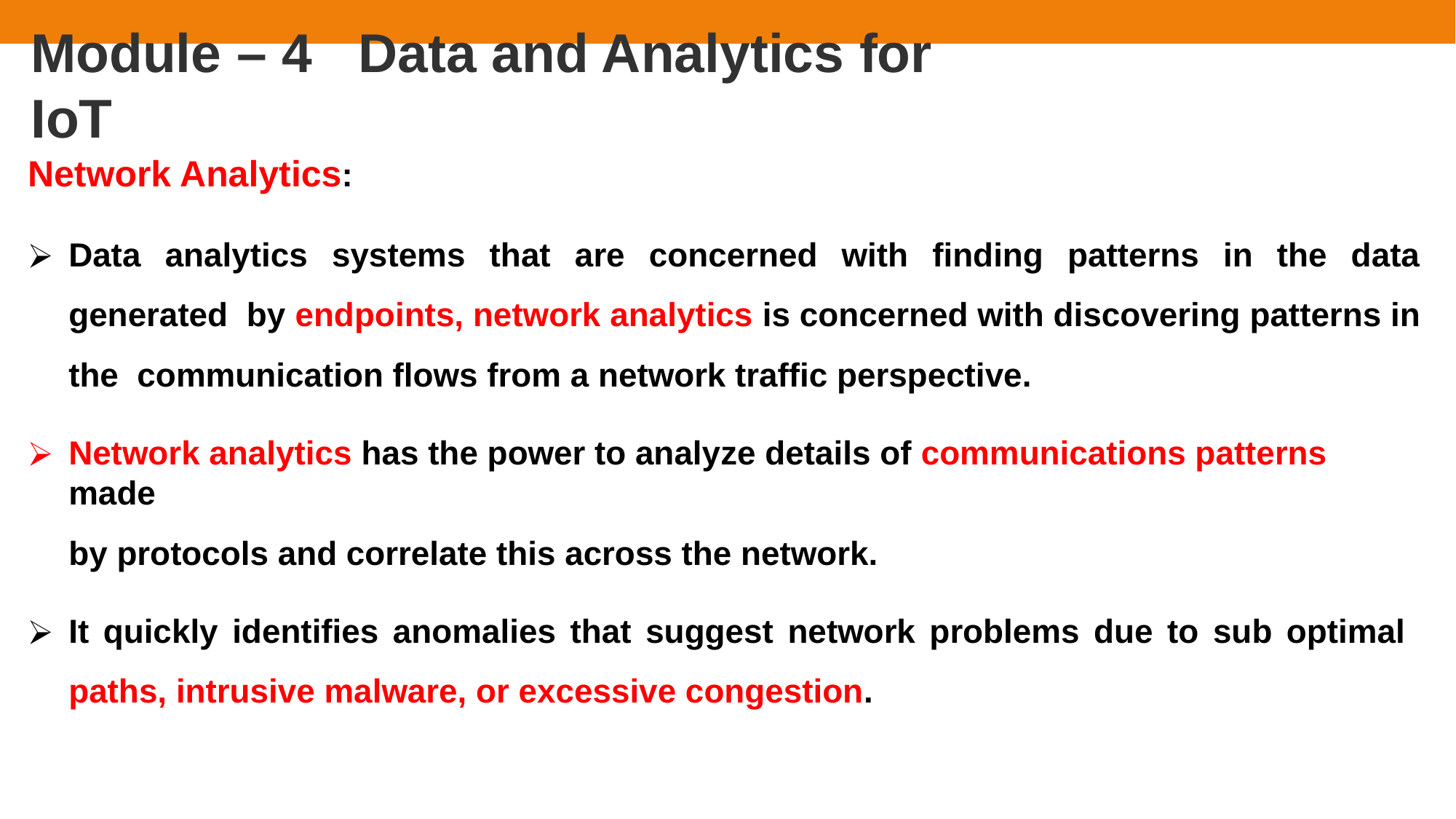

# Module – 4	Data and Analytics for IoT
Network Analytics:
Data analytics systems that are concerned with finding patterns in the data generated  by endpoints, network analytics is concerned with discovering patterns in the  communication flows from a network traffic perspective.
Network analytics has the power to analyze details of communications patterns made
by protocols and correlate this across the network.
It quickly identifies anomalies that suggest network problems due to sub optimal  paths, intrusive malware, or excessive congestion.